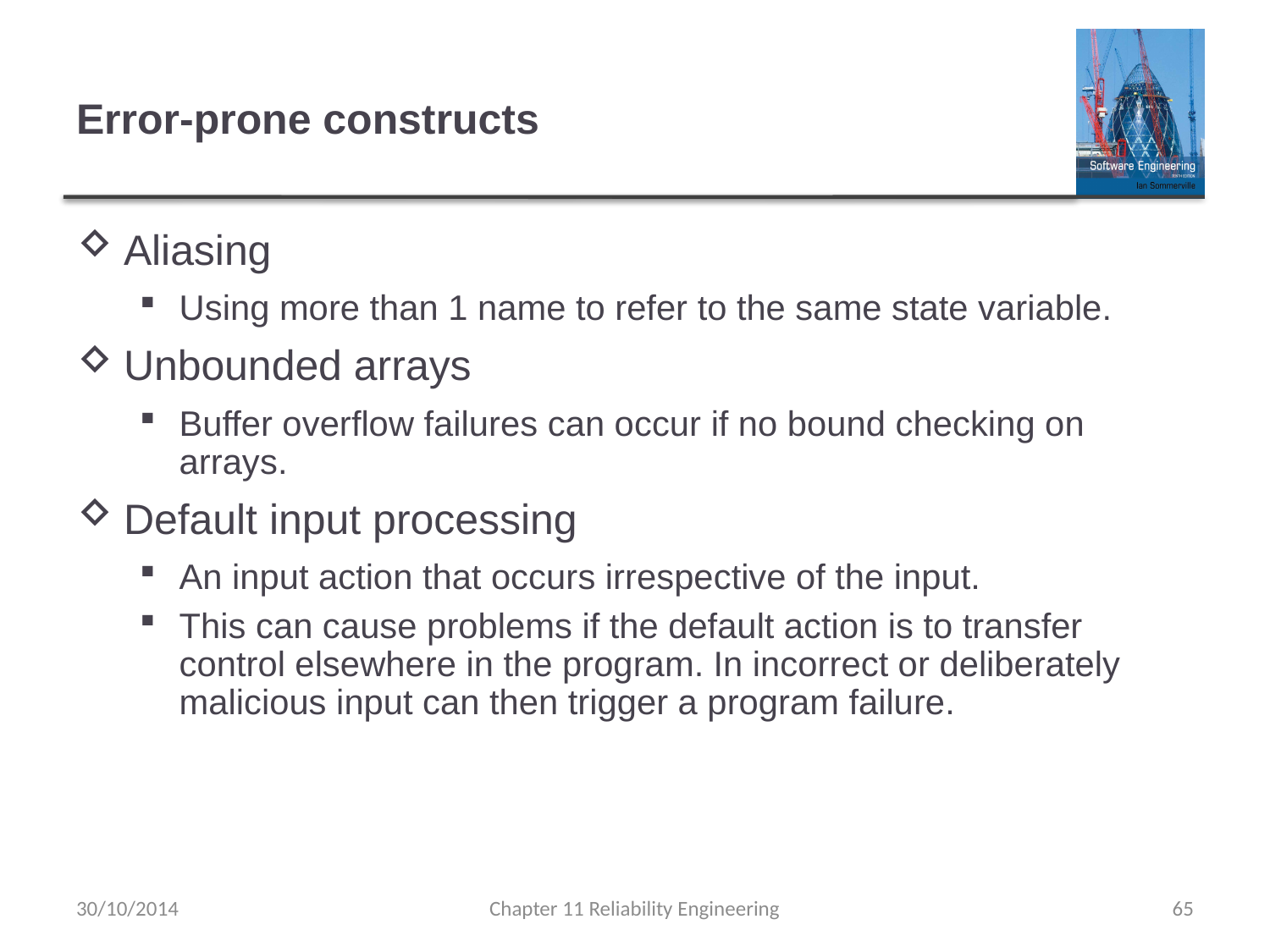

# Error-prone constructs
Aliasing
Using more than 1 name to refer to the same state variable.
Unbounded arrays
Buffer overflow failures can occur if no bound checking on arrays.
Default input processing
An input action that occurs irrespective of the input.
This can cause problems if the default action is to transfer control elsewhere in the program. In incorrect or deliberately malicious input can then trigger a program failure.
30/10/2014
Chapter 11 Reliability Engineering
65